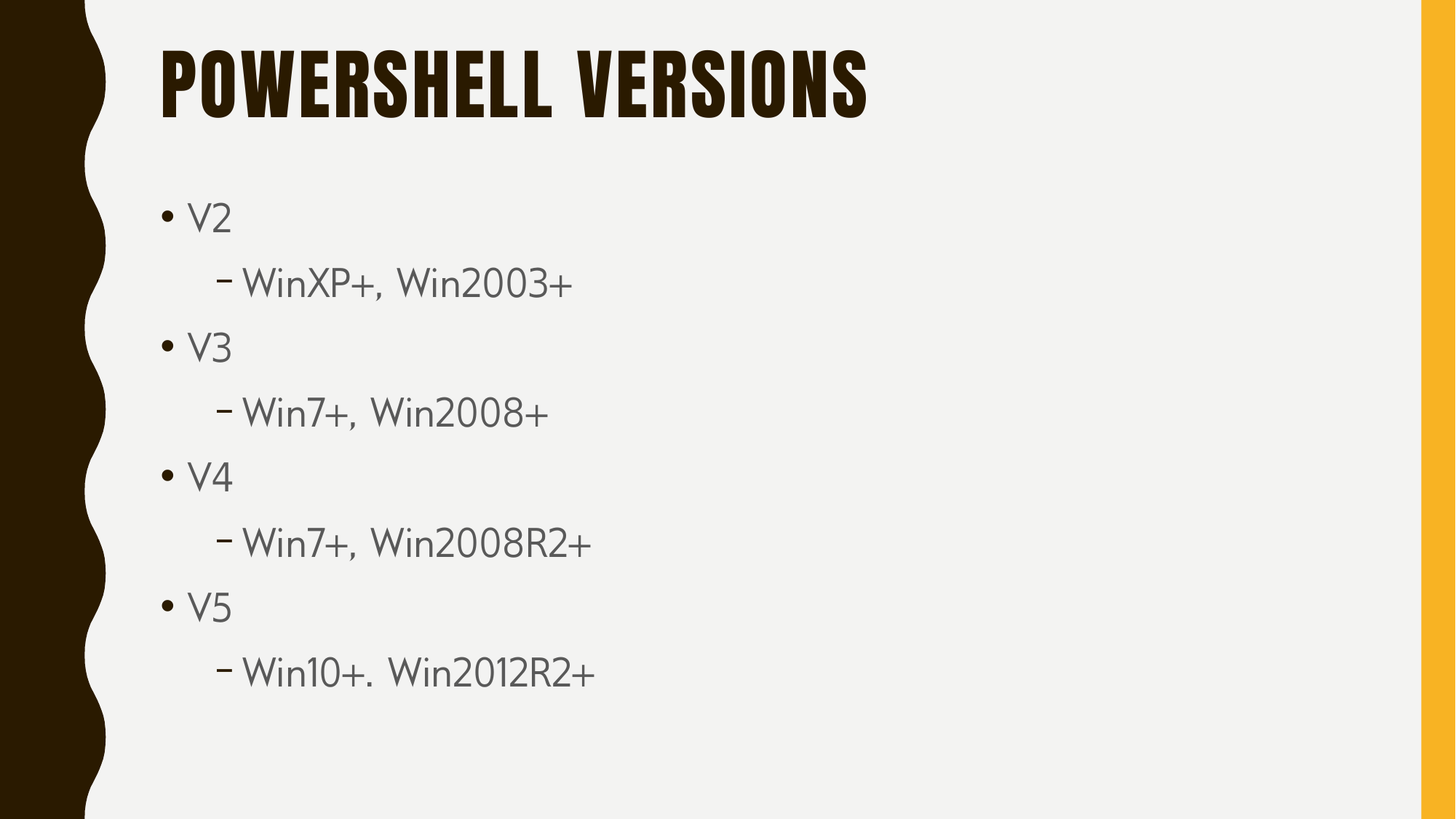

# PowerShell Versions
V2
WinXP+, Win2003+
V3
Win7+, Win2008+
V4
Win7+, Win2008R2+
V5
Win10+. Win2012R2+